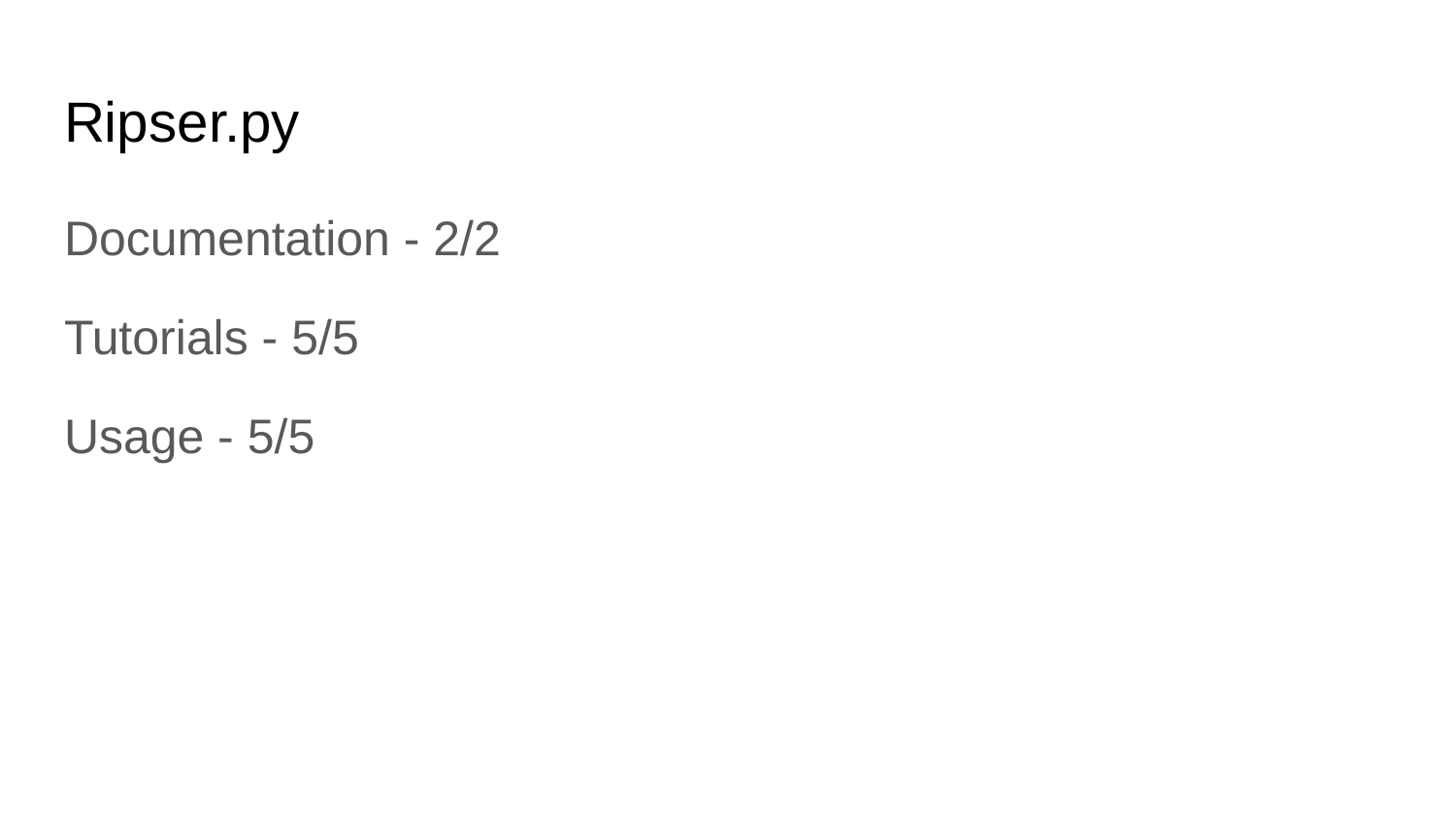

# Ripser.py
Documentation - 2/2
Tutorials - 5/5
Usage - 5/5